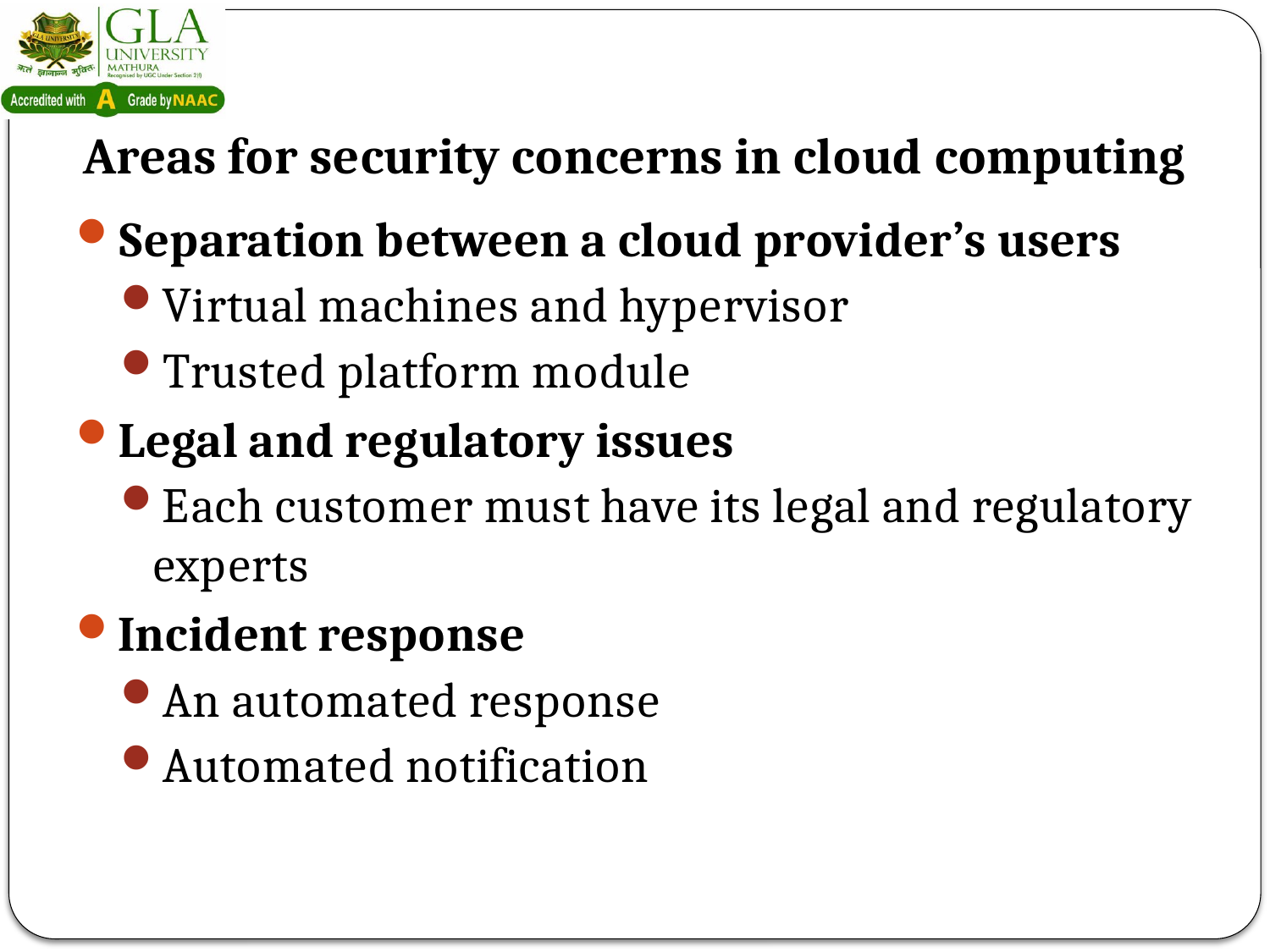

# Areas for security concerns in cloud computing
Separation between a cloud provider’s users
Virtual machines and hypervisor
Trusted platform module
Legal and regulatory issues
Each customer must have its legal and regulatory experts
Incident response
An automated response
Automated notification